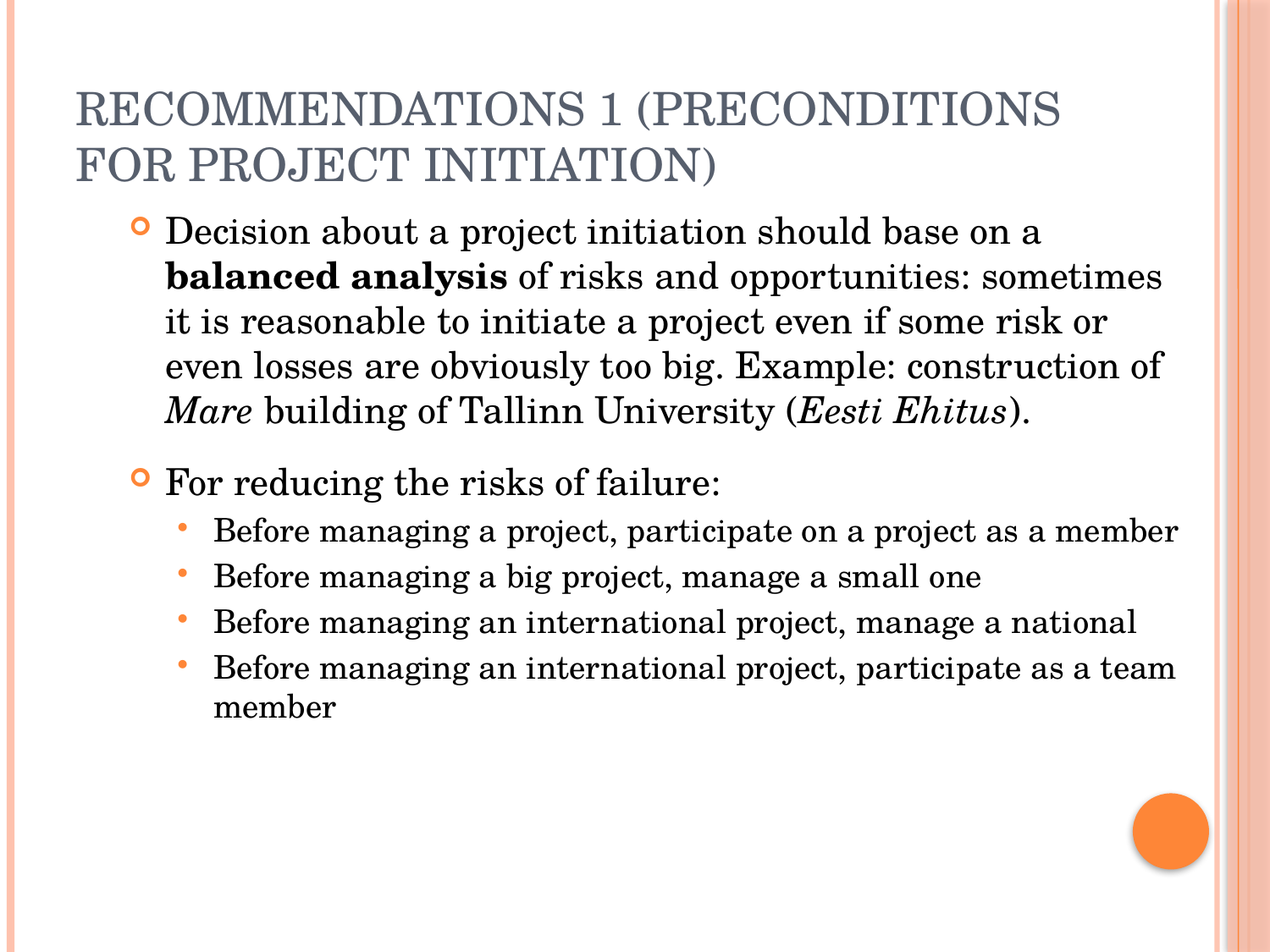

# Recommendations 1 (Preconditions for project initiation)
Decision about a project initiation should base on a balanced analysis of risks and opportunities: sometimes it is reasonable to initiate a project even if some risk or even losses are obviously too big. Example: construction of Mare building of Tallinn University (Eesti Ehitus).
For reducing the risks of failure:
Before managing a project, participate on a project as a member
Before managing a big project, manage a small one
Before managing an international project, manage a national
Before managing an international project, participate as a team member